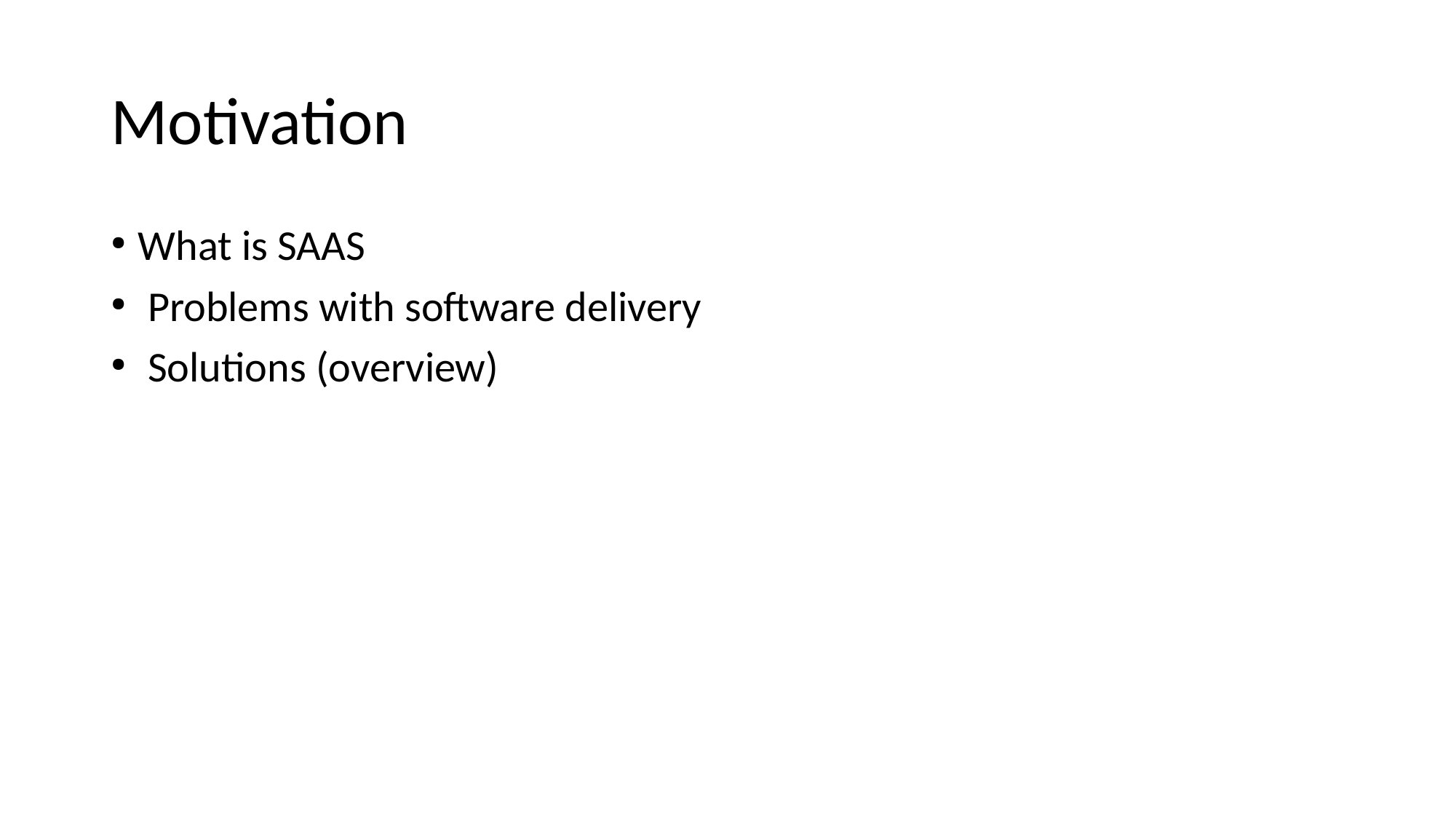

# Motivation
What is SAAS
 Problems with software delivery
 Solutions (overview)